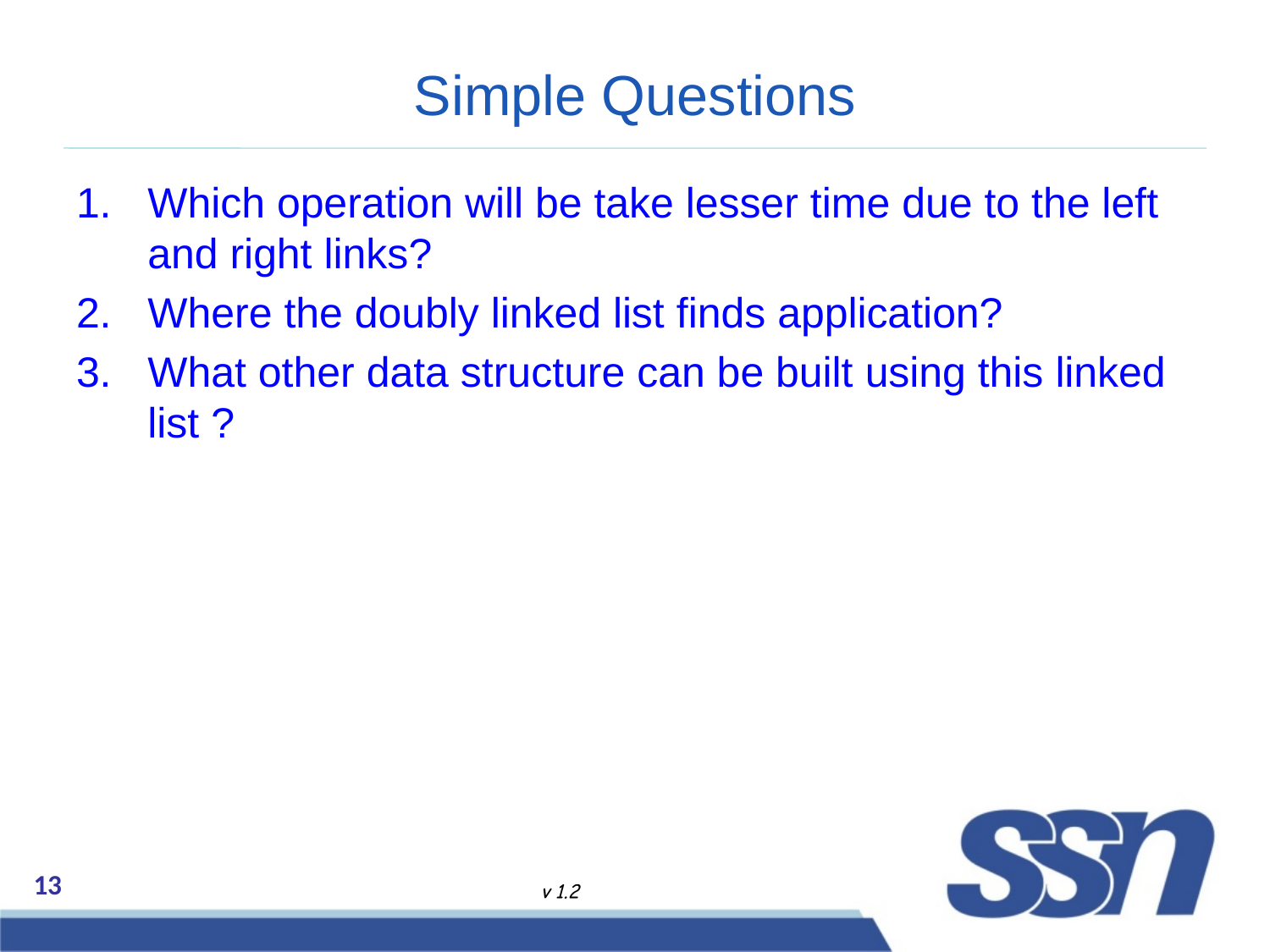

# Simple Questions
Which operation will be take lesser time due to the left and right links?
Where the doubly linked list finds application?
What other data structure can be built using this linked list ?